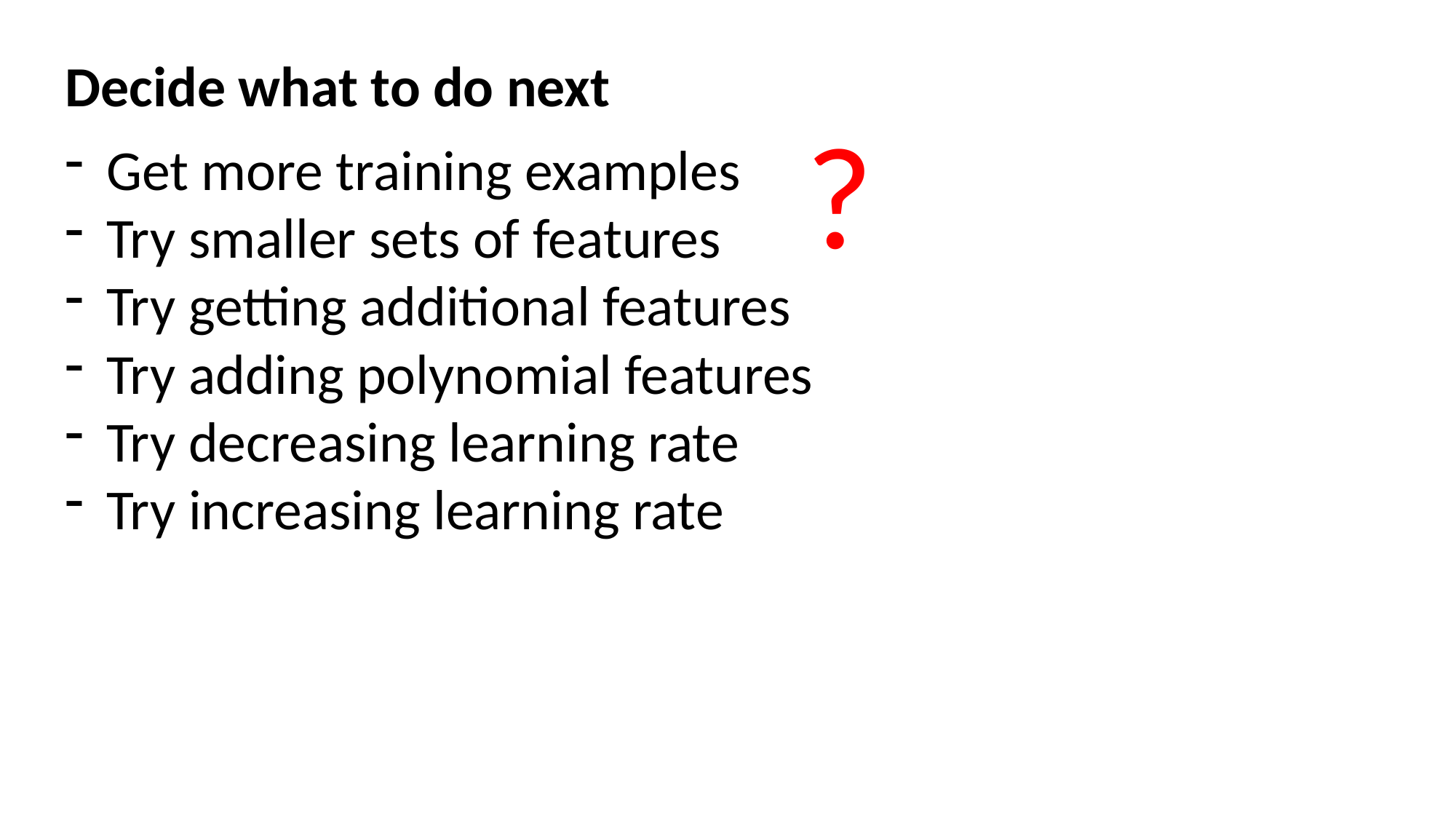

Decide what to do next
?
Get more training examples
Try smaller sets of features
Try getting additional features
Try adding polynomial features
Try decreasing learning rate
Try increasing learning rate